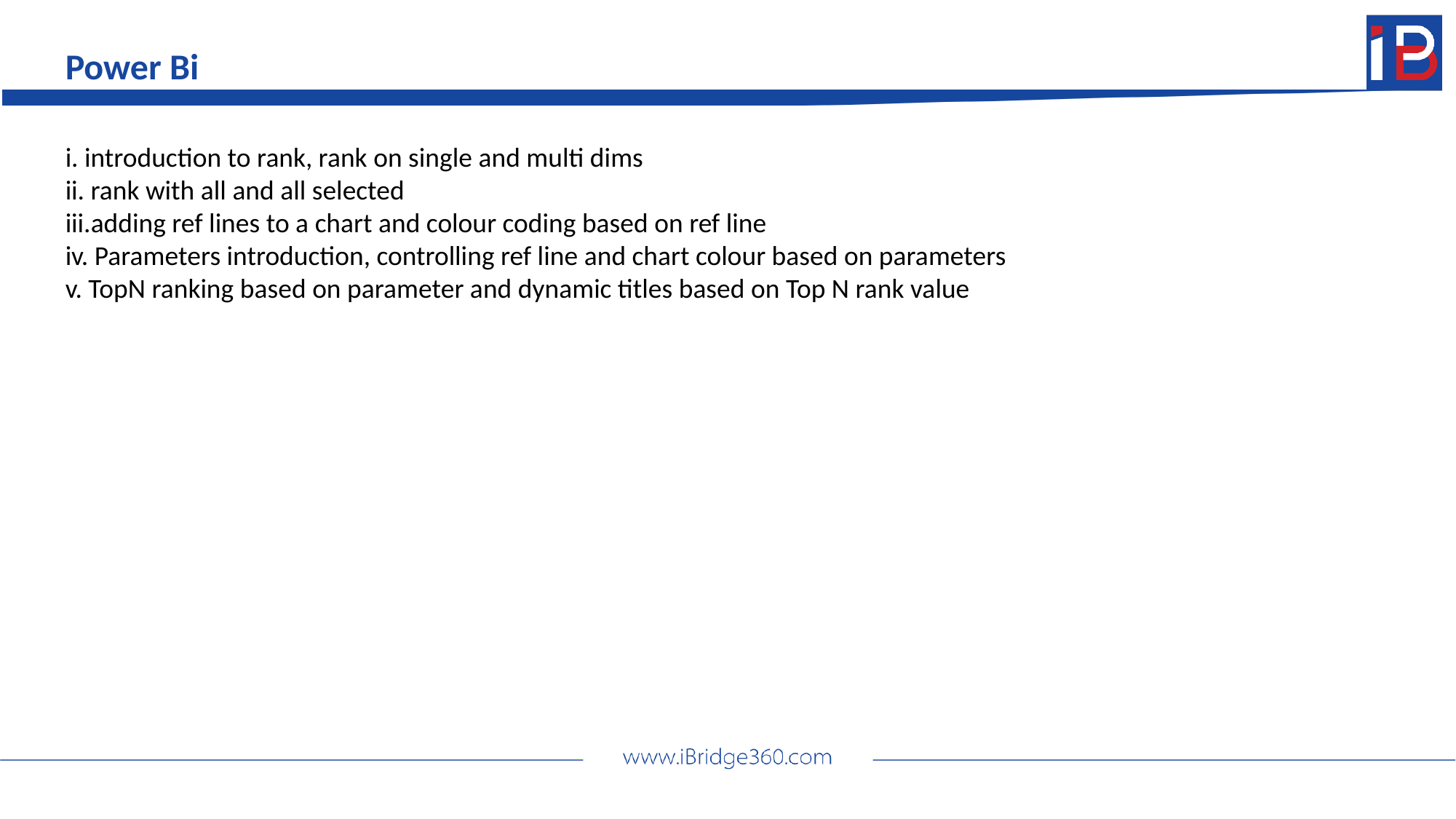

Power Bi

i. introduction to rank, rank on single and multi dims
ii. rank with all and all selected
iii.adding ref lines to a chart and colour coding based on ref line
iv. Parameters introduction, controlling ref line and chart colour based on parameters
v. TopN ranking based on parameter and dynamic titles based on Top N rank value